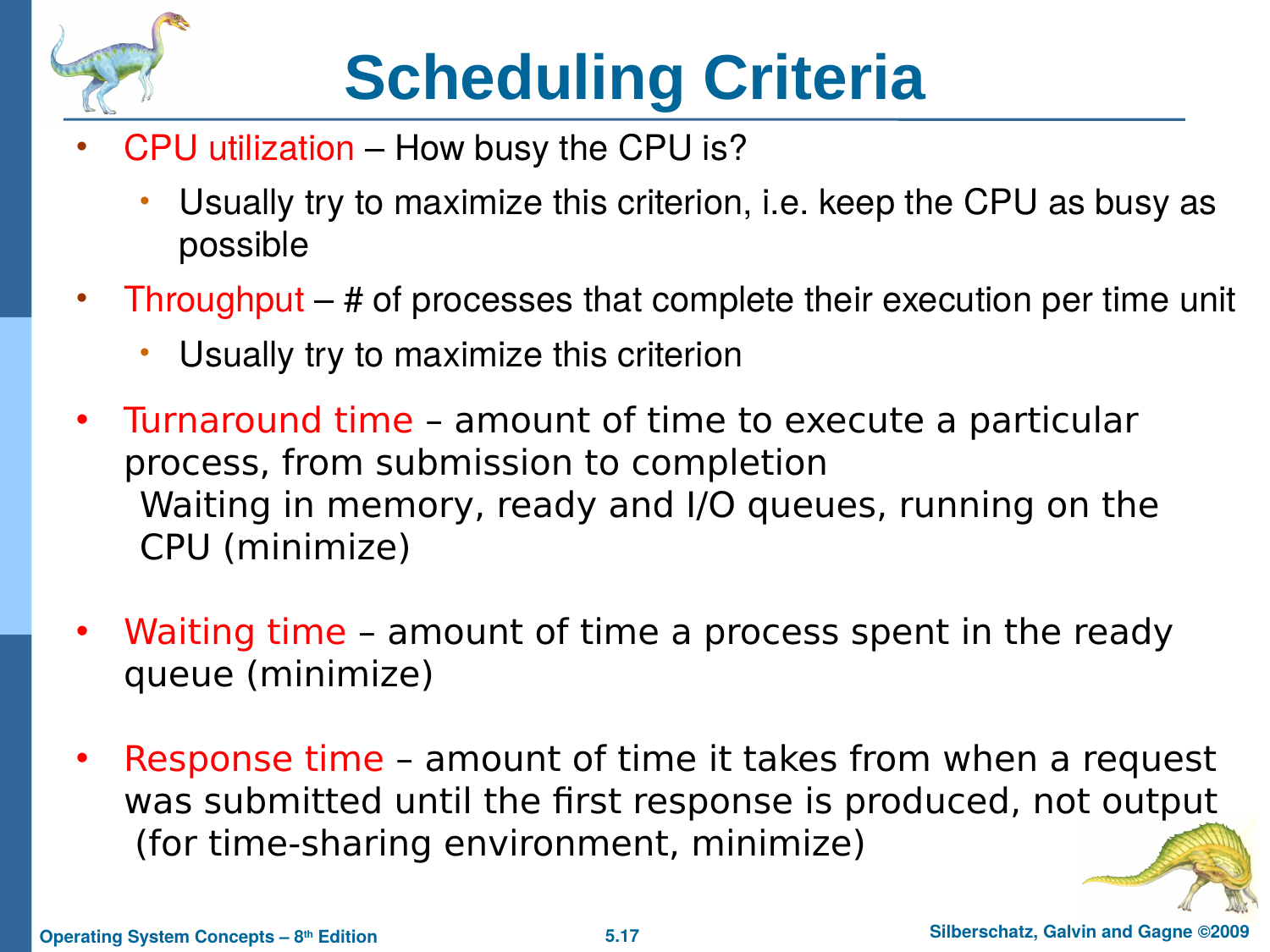

# Scheduling Criteria
CPU utilization – How busy the CPU is?
Usually try to maximize this criterion, i.e. keep the CPU as busy as possible
Throughput – # of processes that complete their execution per time unit
Usually try to maximize this criterion
Turnaround time – amount of time to execute a particular process, from submission to completion
Waiting in memory, ready and I/O queues, running on the CPU (minimize)

Waiting time – amount of time a process spent in the ready queue (minimize)

Response time – amount of time it takes from when a request was submitted until the first response is produced, not output  (for time-sharing environment, minimize)